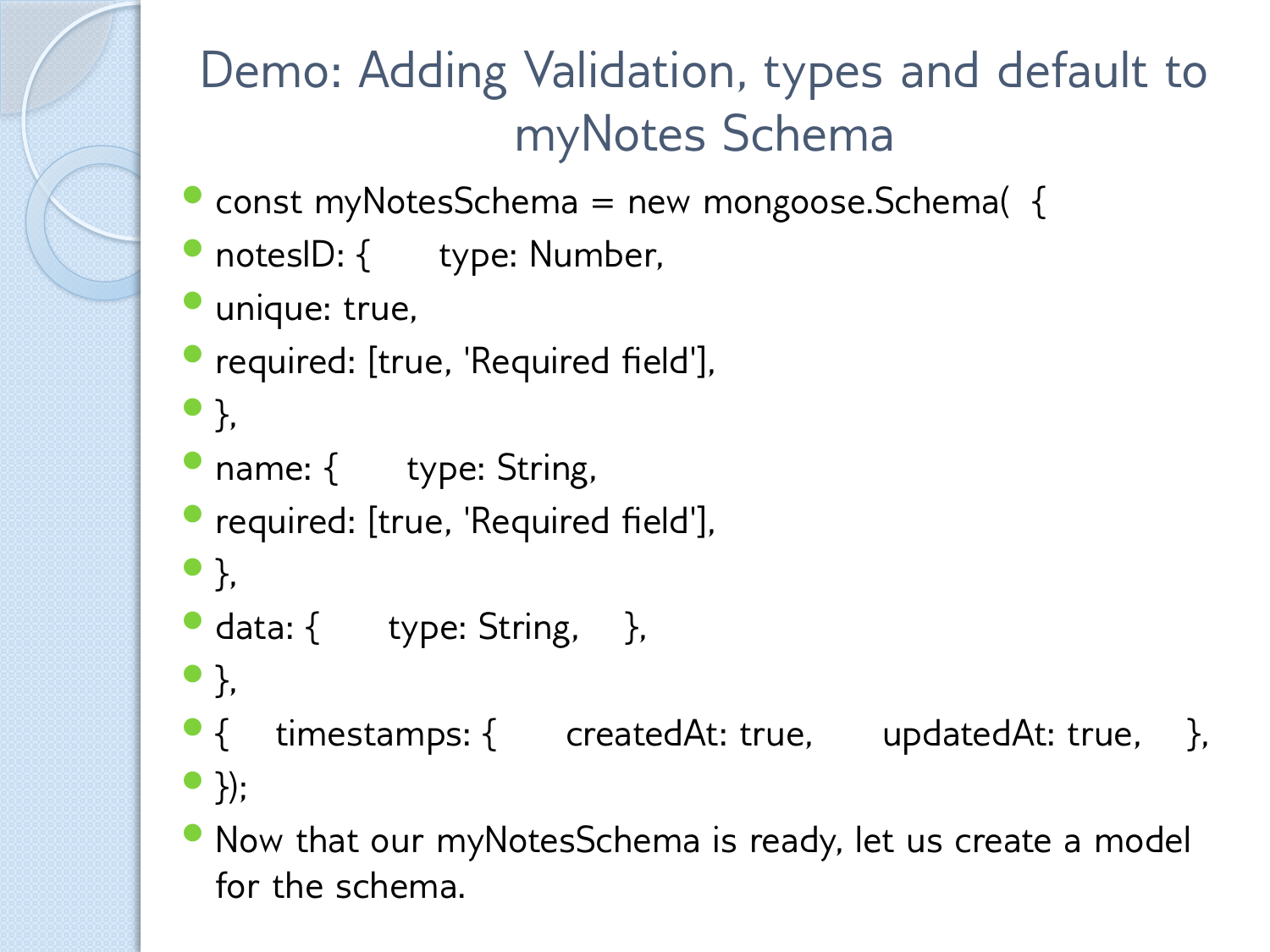

# Demo: Adding Validation, types and default to myNotes Schema
const myNotesSchema = new mongoose.Schema(  {
notesID: {      type: Number,
unique: true,
required: [true, 'Required field'],
},
name: {      type: String,
required: [true, 'Required field'],
},
data: {      type: String,    },
},
{    timestamps: {      createdAt: true,      updatedAt: true,    },
});
Now that our myNotesSchema is ready, let us create a model for the schema.